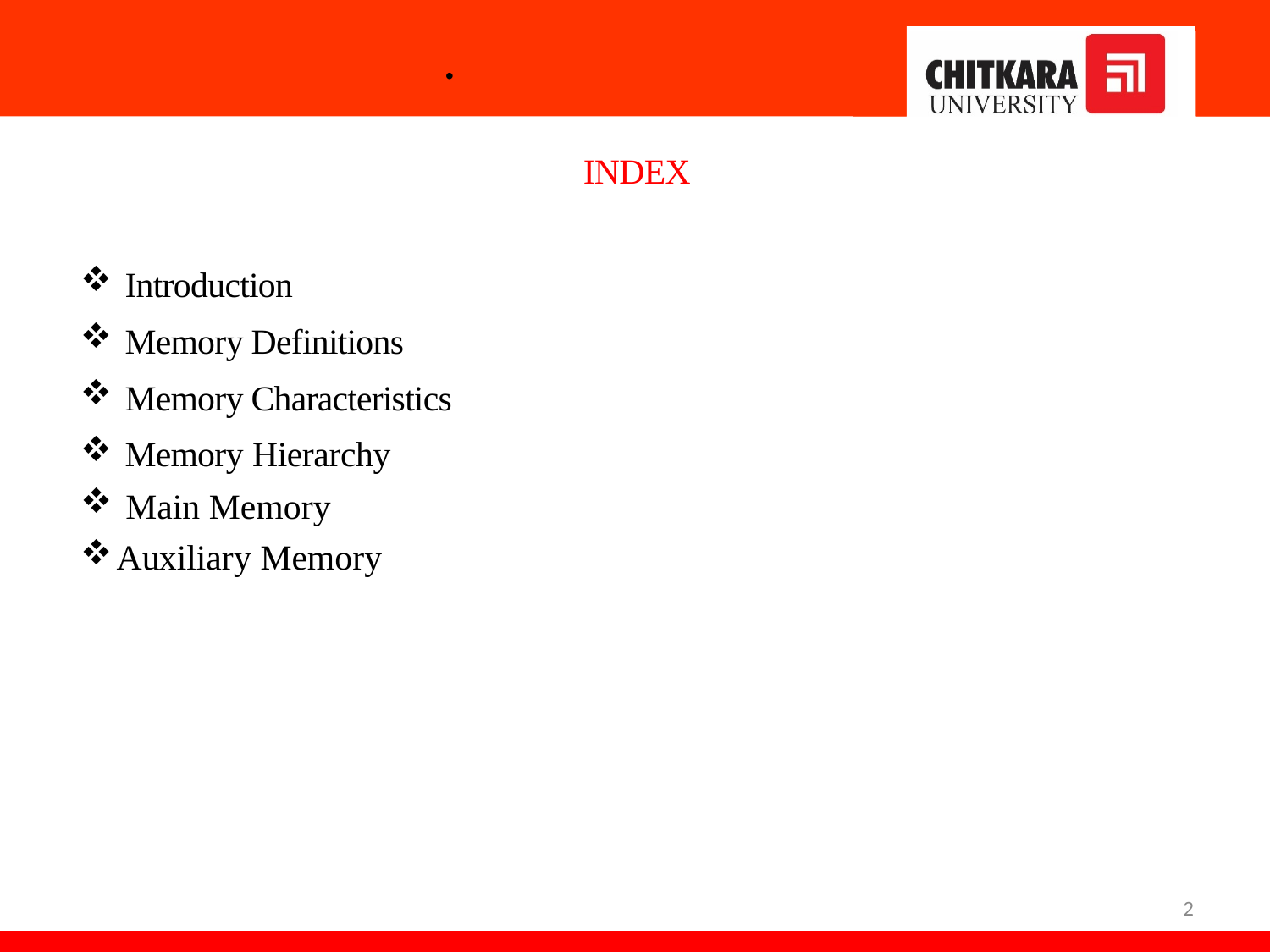

# .
INDEX

Introduction
Memory Definitions
Memory Characteristics
Memory Hierarchy
 Main Memory
Auxiliary Memory

2